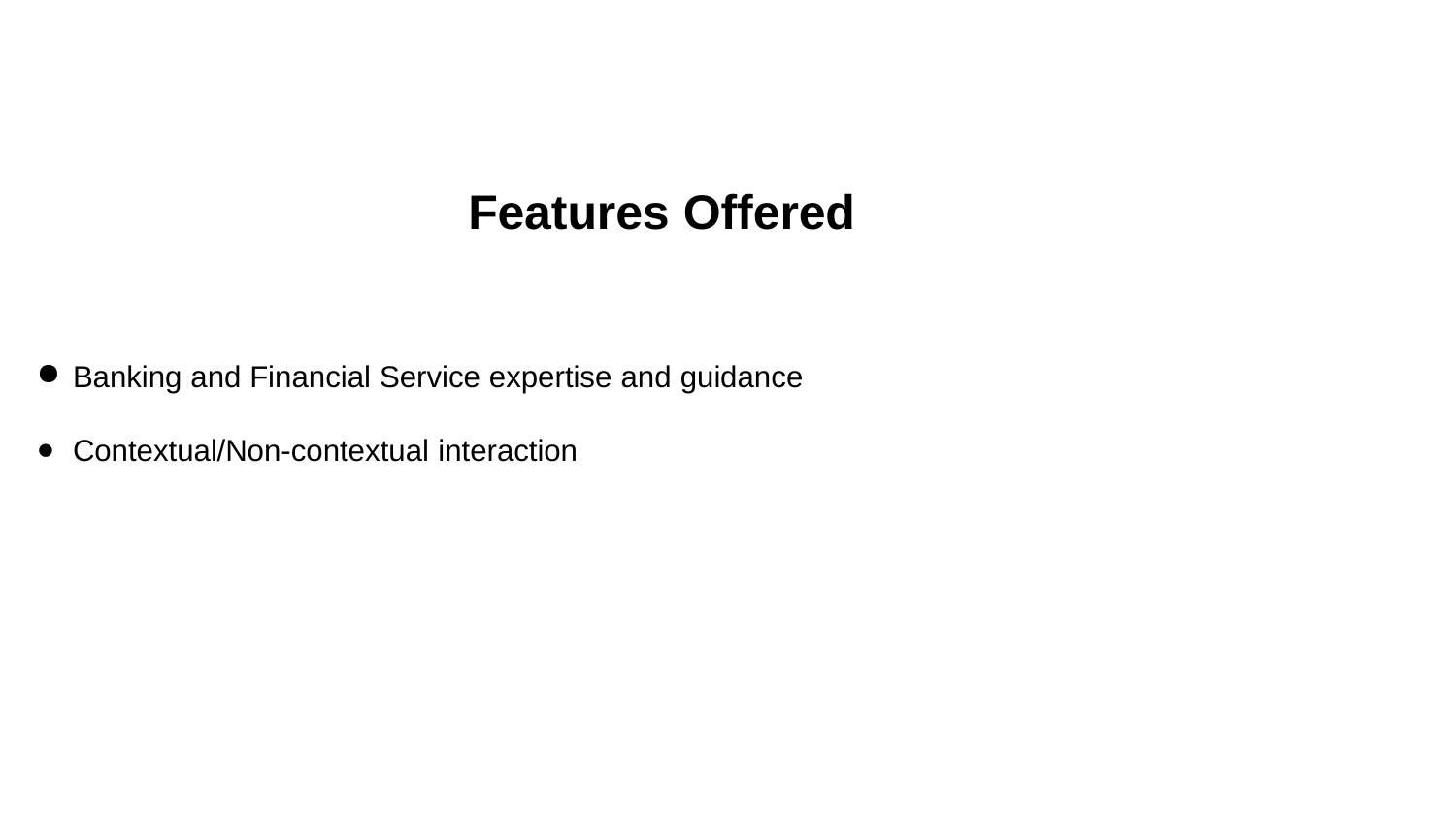

# Features Offered
Banking and Financial Service expertise and guidance

Contextual/Non-contextual interaction